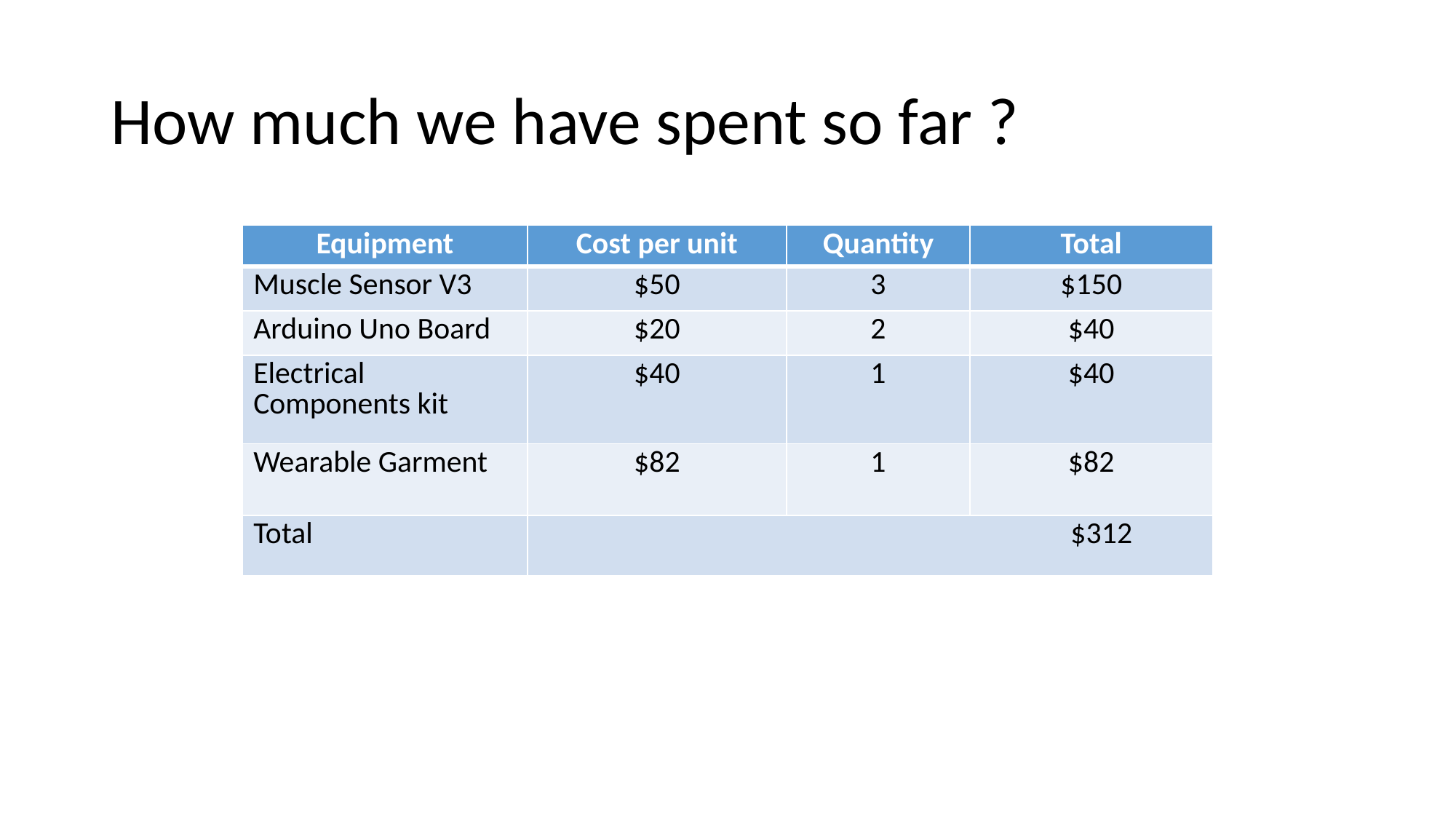

# How much we have spent so far ?
| Equipment | Cost per unit | Quantity | Total |
| --- | --- | --- | --- |
| Muscle Sensor V3 | $50 | 3 | $150 |
| Arduino Uno Board | $20 | 2 | $40 |
| Electrical Components kit | $40 | 1 | $40 |
| Wearable Garment | $82 | 1 | $82 |
| Total | $312 |  |  |